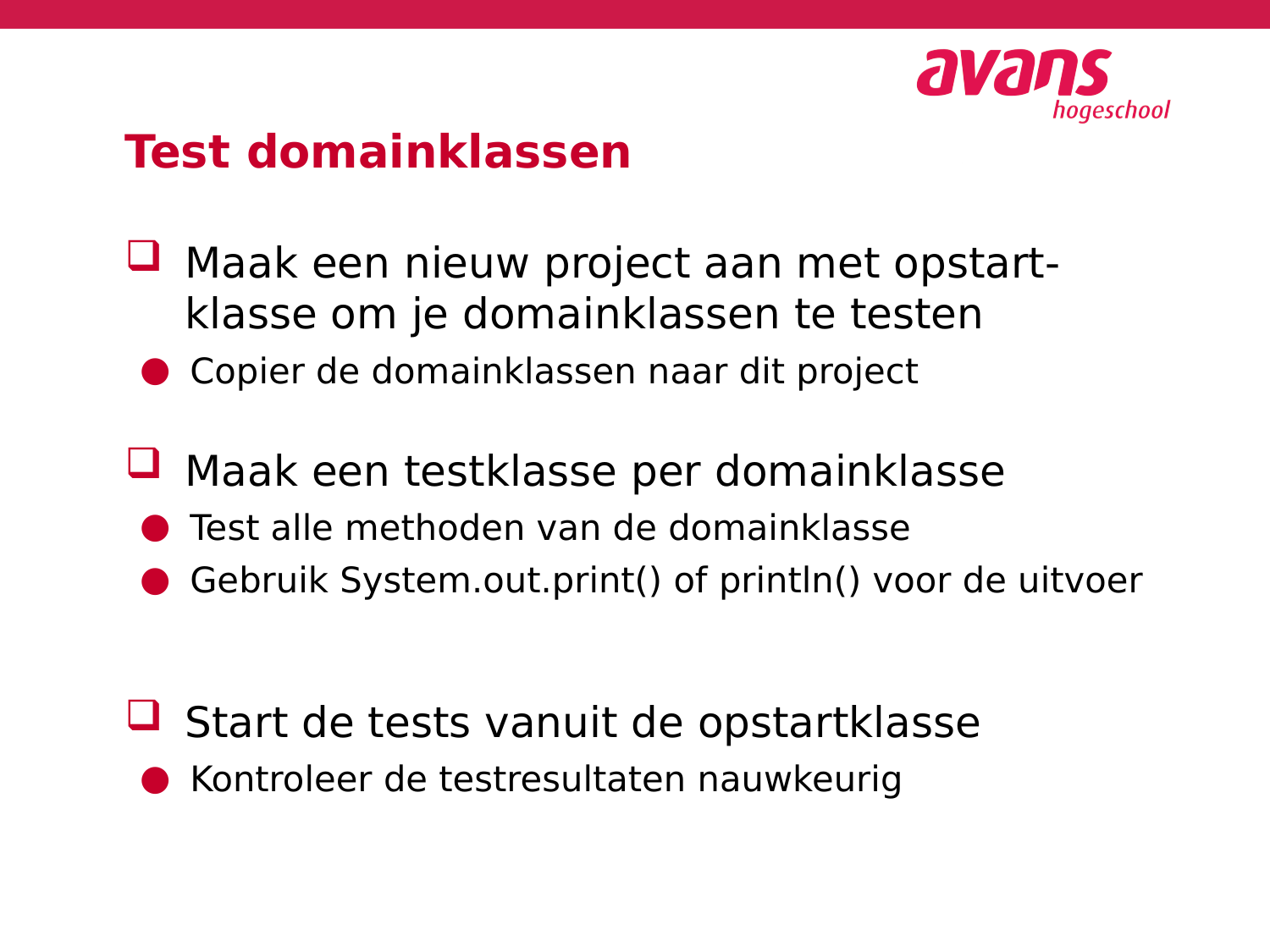

# Test domainklassen
Maak een nieuw project aan met opstart-klasse om je domainklassen te testen
Copier de domainklassen naar dit project
Maak een testklasse per domainklasse
Test alle methoden van de domainklasse
Gebruik System.out.print() of println() voor de uitvoer
Start de tests vanuit de opstartklasse
Kontroleer de testresultaten nauwkeurig